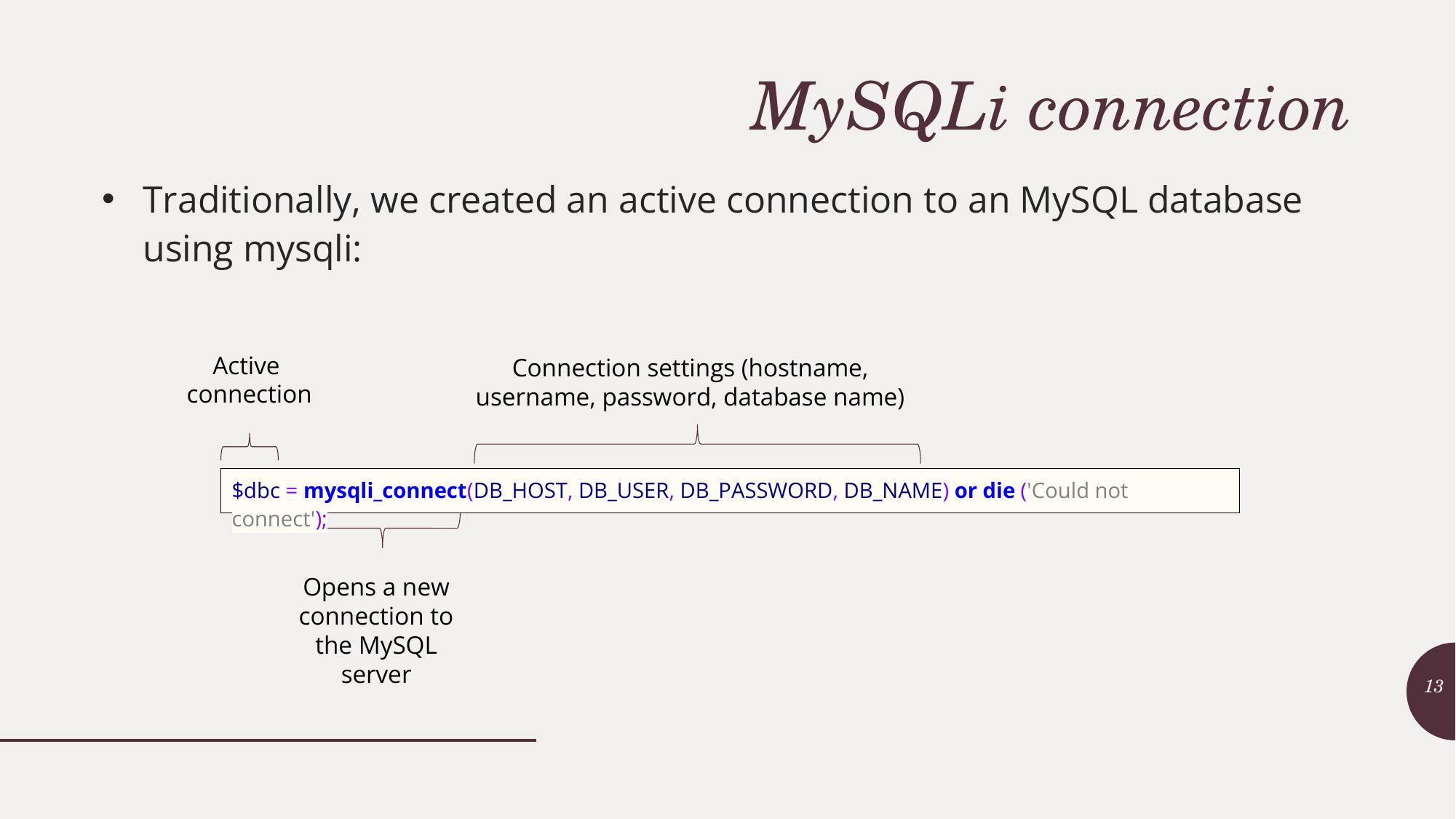

# MySQLi connection
Traditionally, we created an active connection to an MySQL database using mysqli:

Active
connection
Connection settings (hostname, username, password, database name)

$dbc = mysqli_connect(DB_HOST, DB_USER, DB_PASSWORD, DB_NAME) or die ('Could not connect');
Opens a new connection to the MySQL server
13